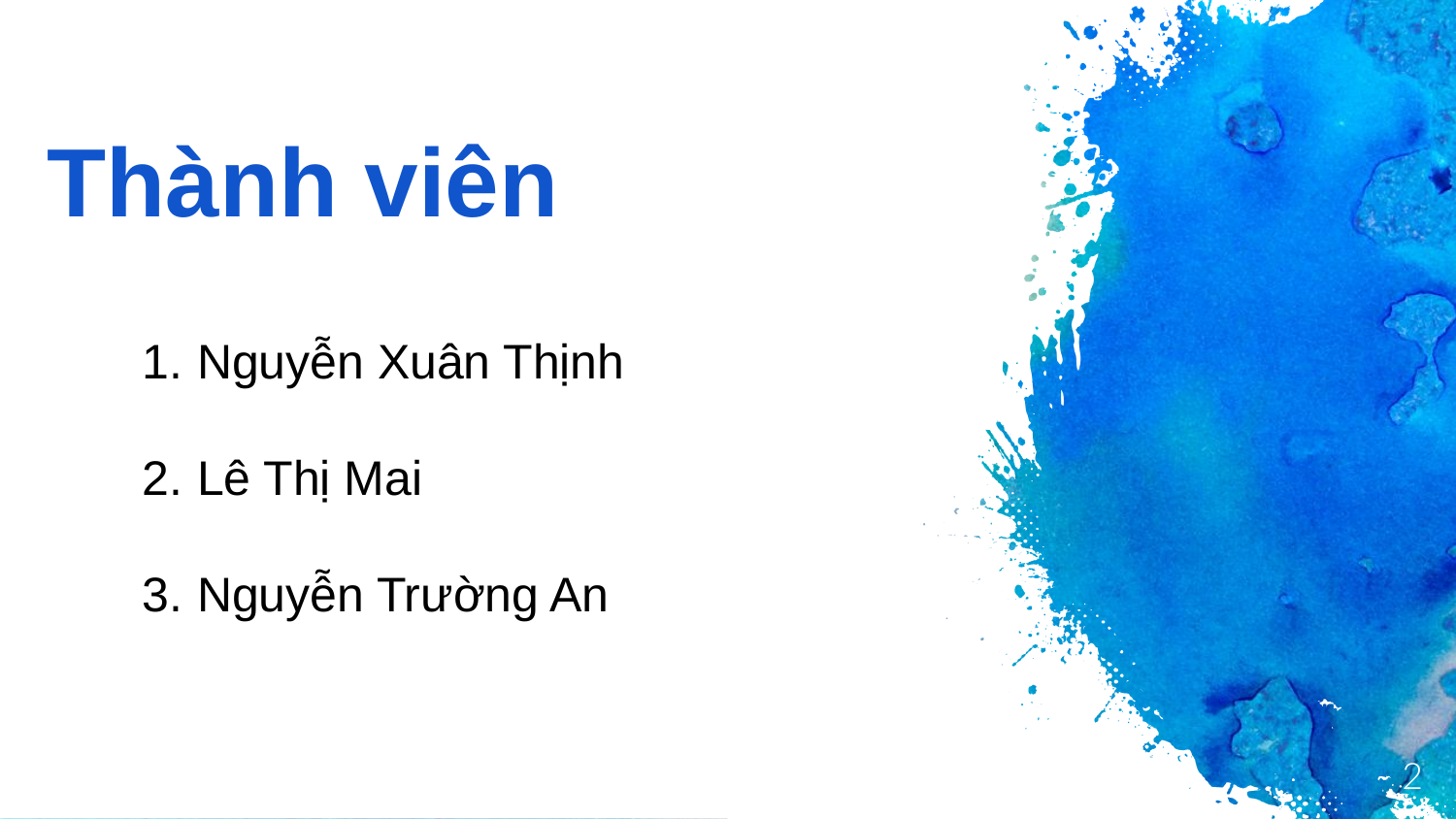

# Thành viên
Nguyễn Xuân Thịnh
Lê Thị Mai
Nguyễn Trường An
2